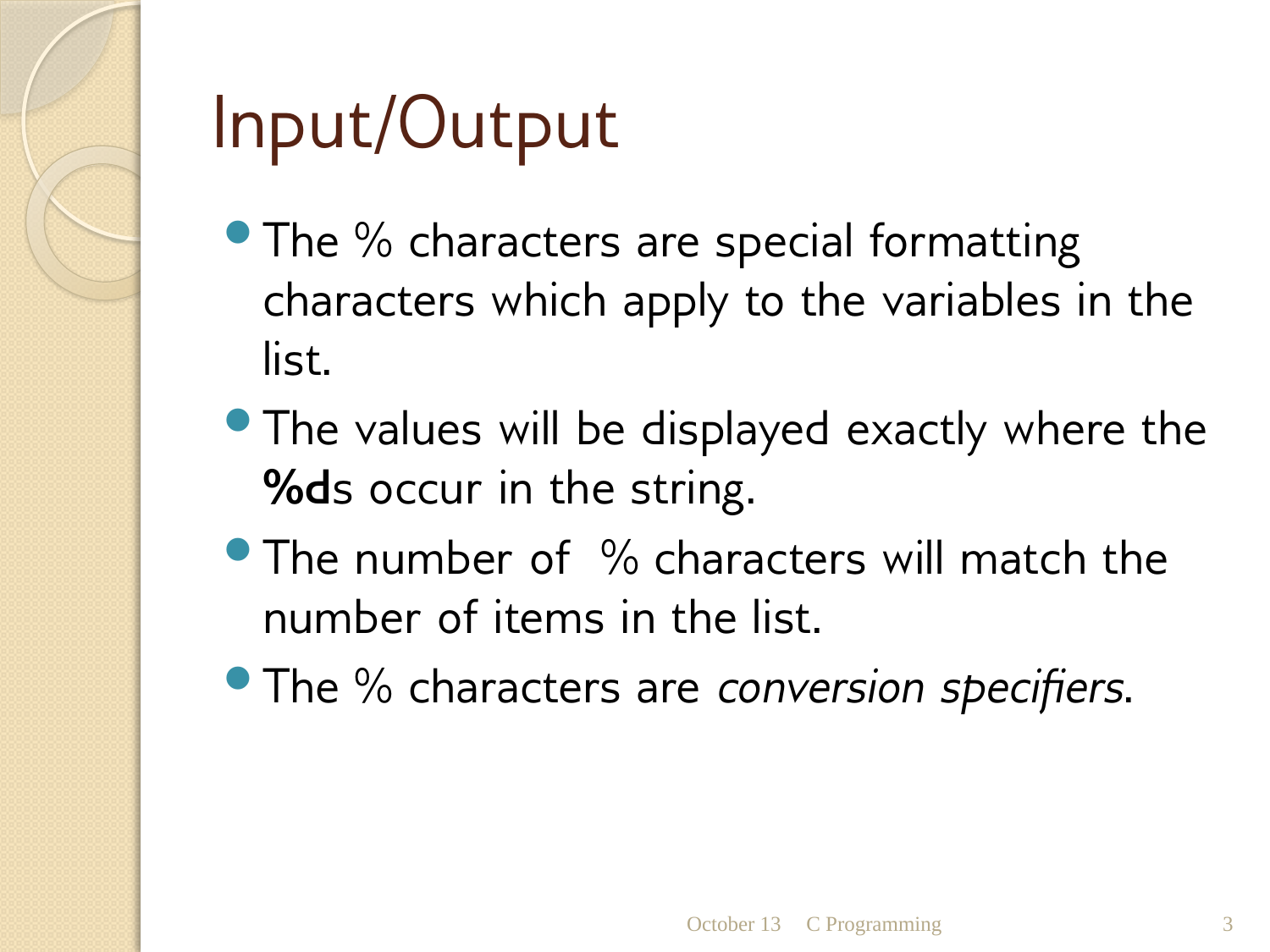

# Input/Output
The % characters are special formatting  characters which apply to the variables in the list.
The values will be displayed exactly where the %ds occur in the string.
The number of  % characters will match the number of items in the list.
The % characters are conversion specifiers.
October 13
C Programming
3